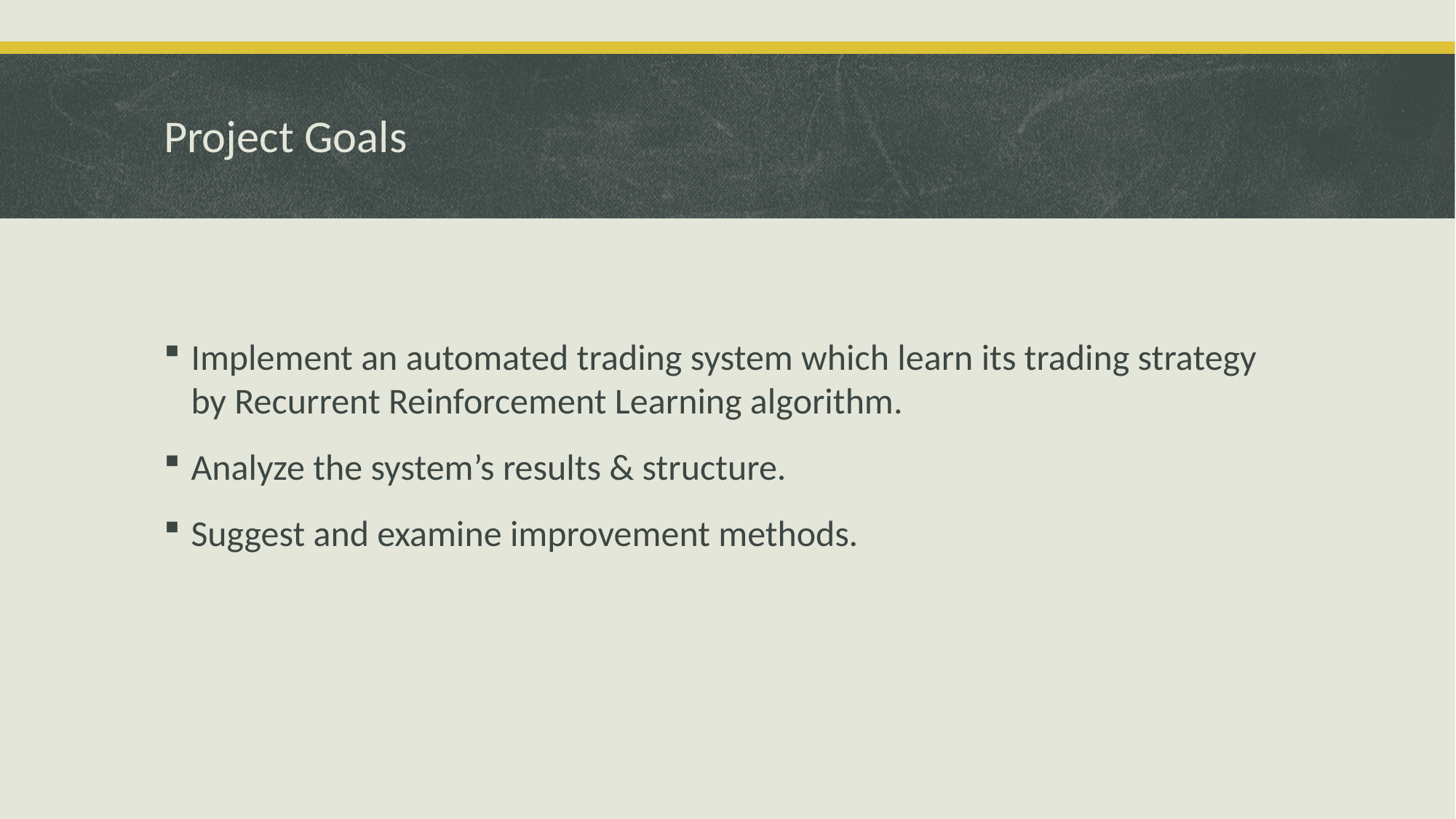

# Project Goals

Implement an automated trading system which learn its trading strategy by Recurrent Reinforcement Learning algorithm.
Analyze the system’s results & structure.
Suggest and examine improvement methods.